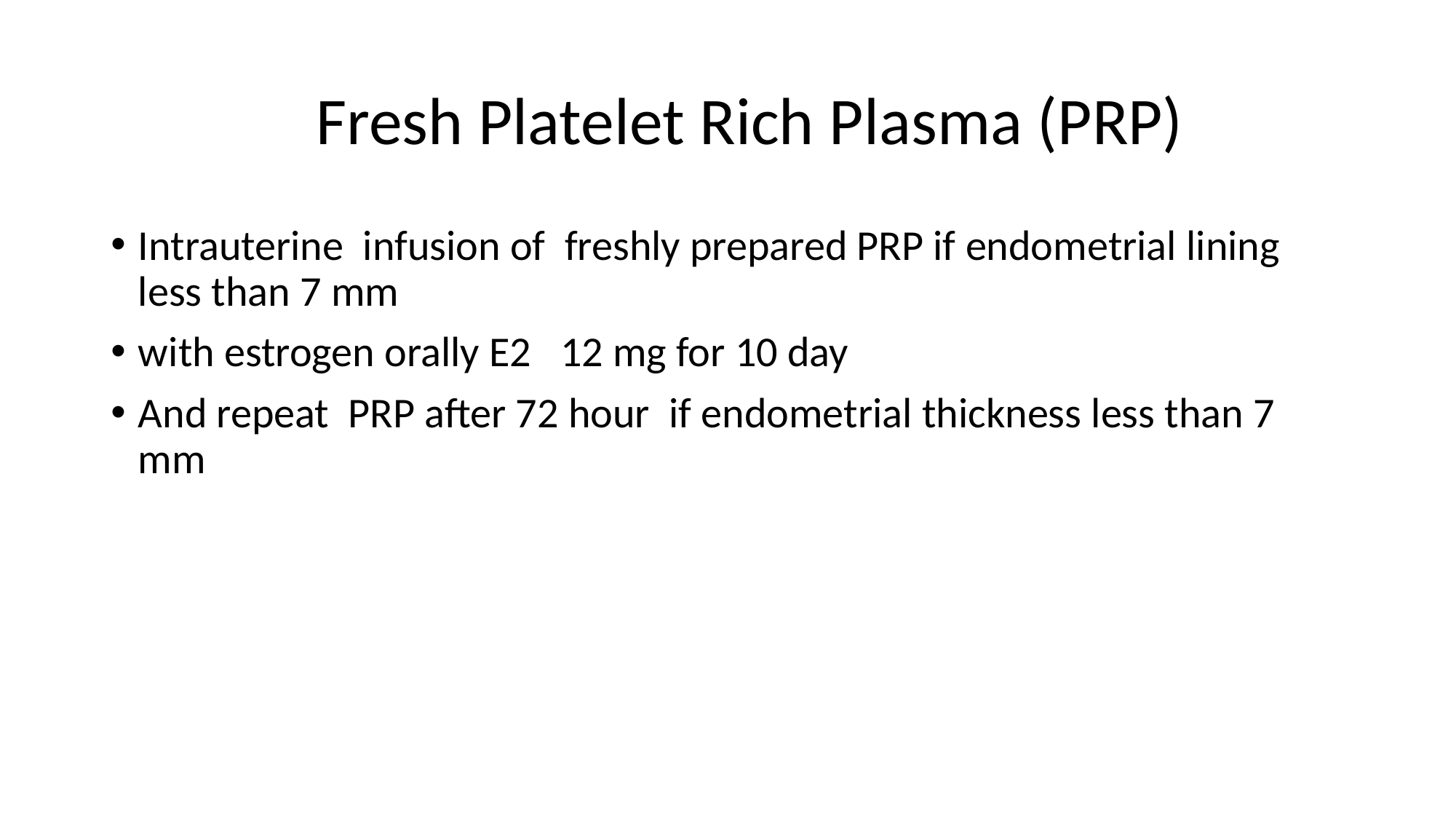

# Fresh Platelet Rich Plasma (PRP)
Intrauterine  infusion of  freshly prepared PRP if endometrial lining less than 7 mm
with estrogen orally E2   12 mg for 10 day
And repeat  PRP after 72 hour  if endometrial thickness less than 7 mm